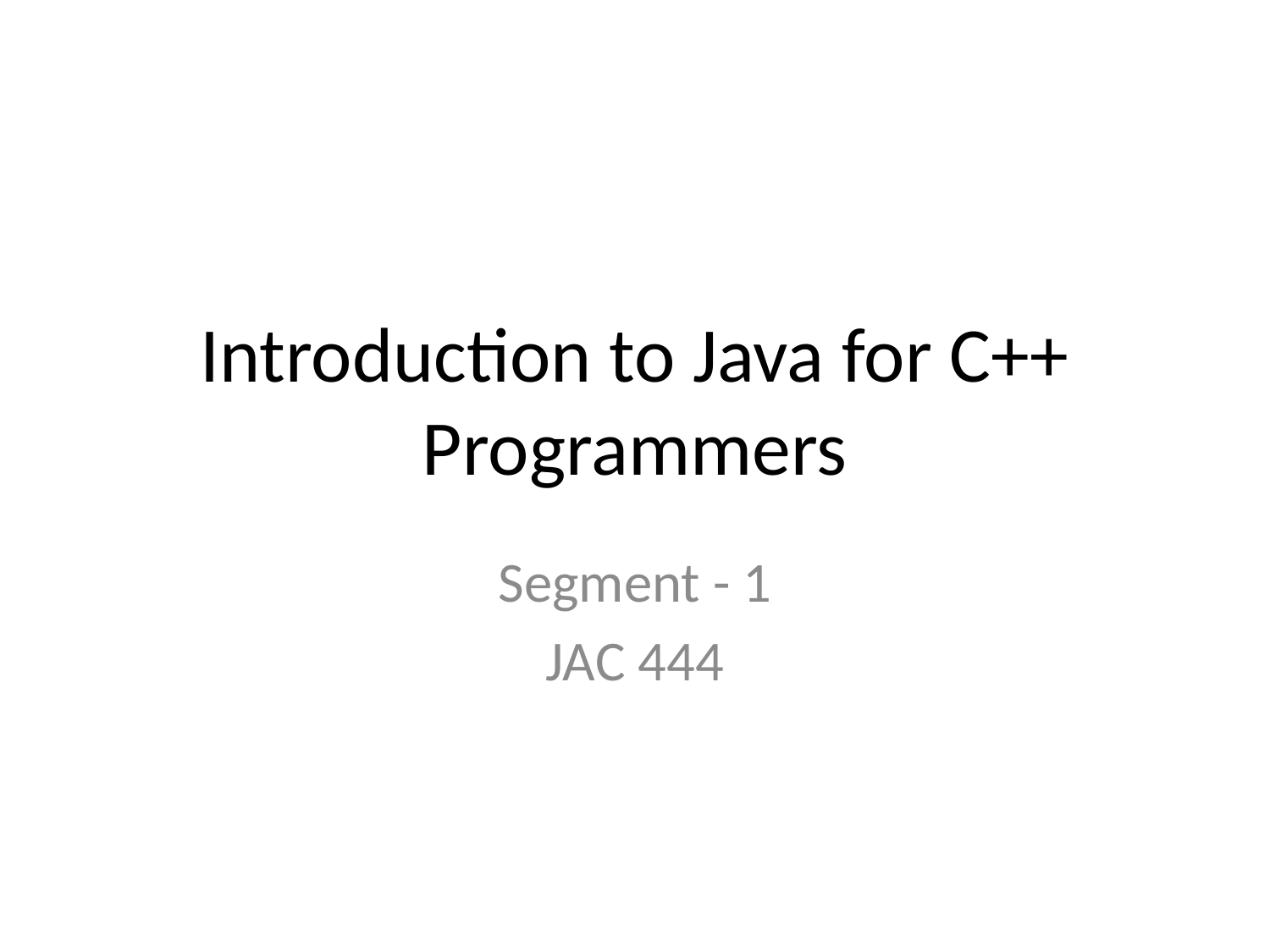

# Introduction to Java for C++ Programmers
Segment - 1
JAC 444